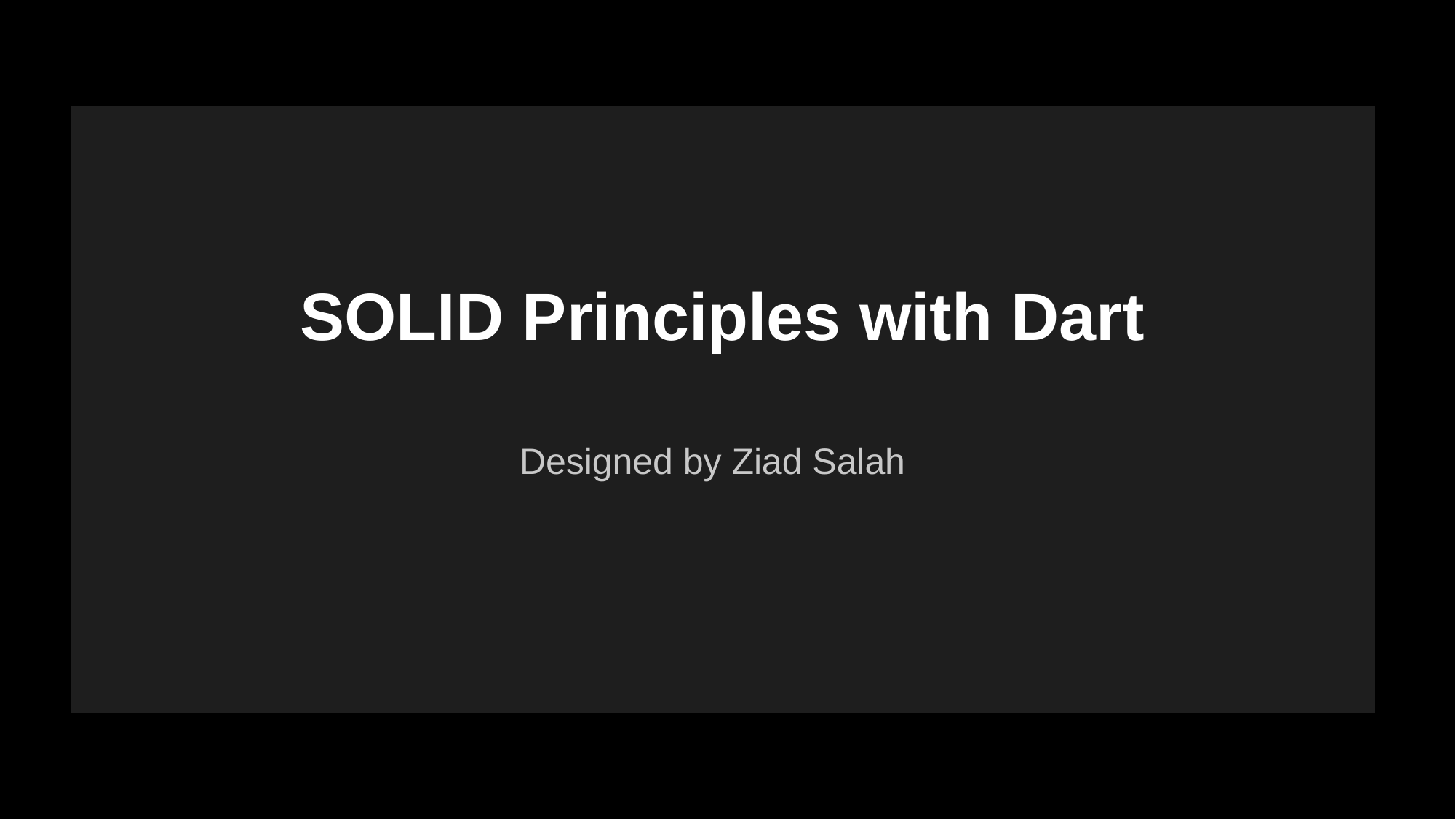

SOLID Principles with Dart
Designed by Ziad Salah